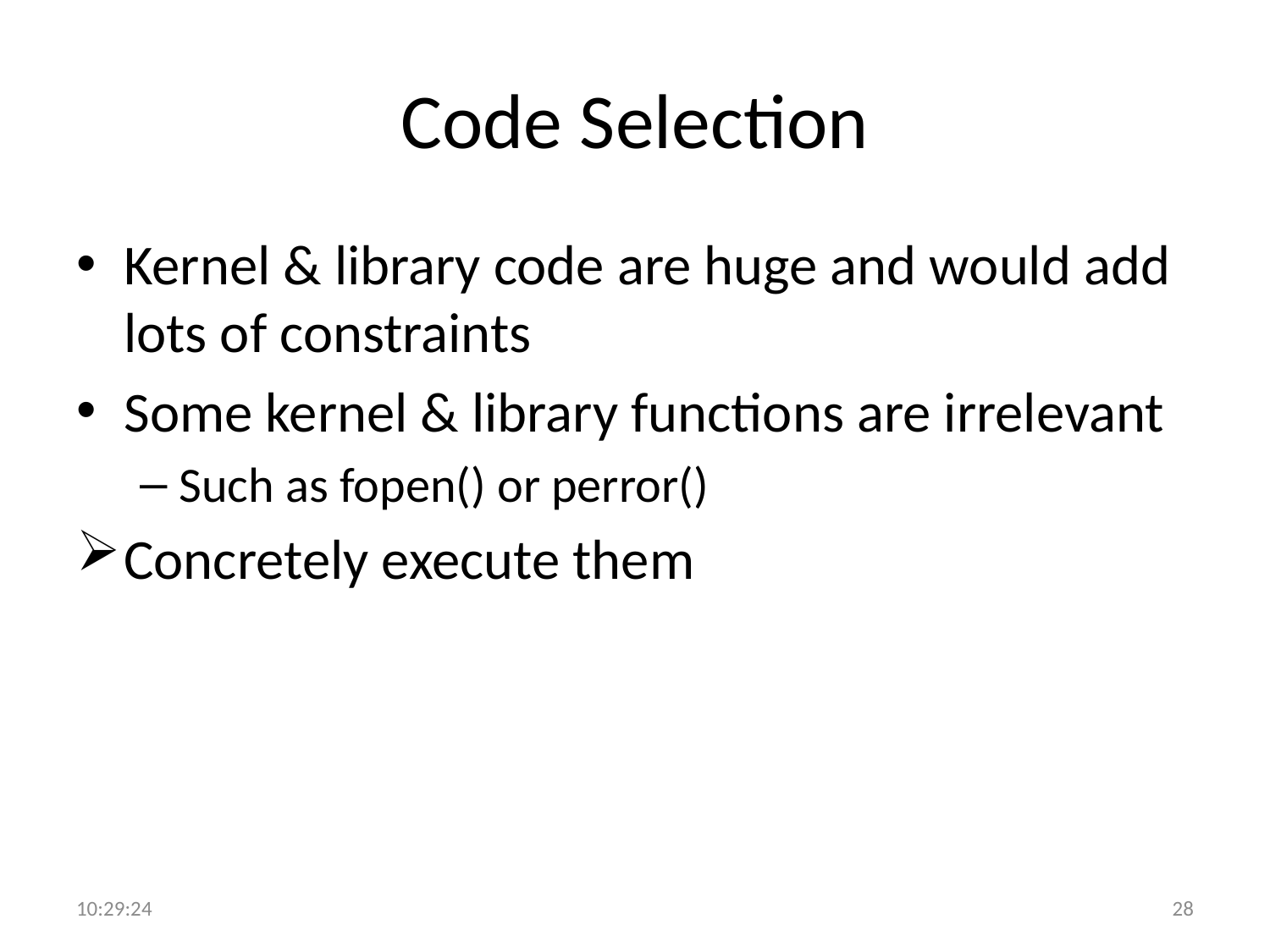

# Code Selection
Kernel & library code are huge and would add lots of constraints
Some kernel & library functions are irrelevant
Such as fopen() or perror()
Concretely execute them

10:29:24
28